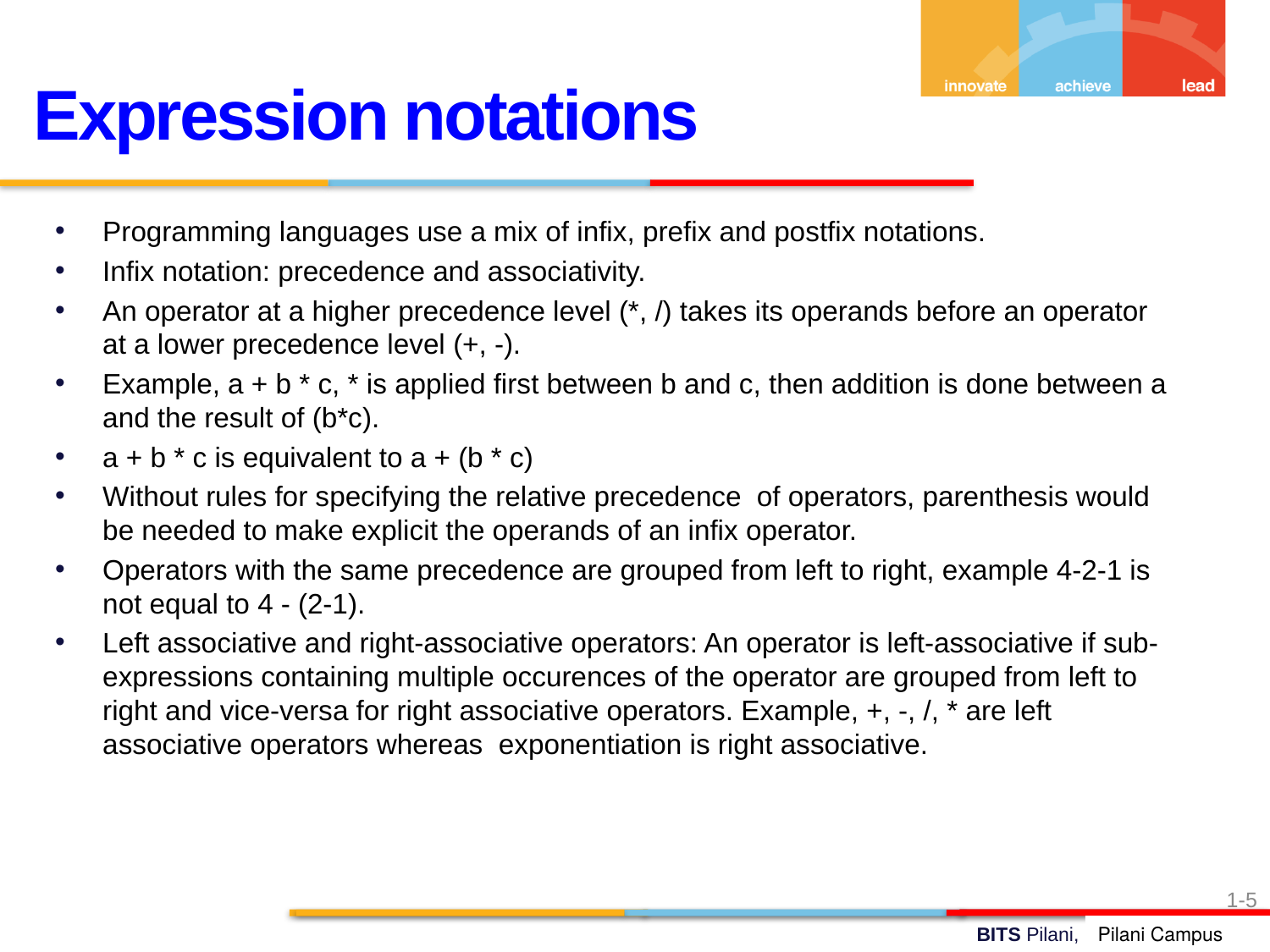

Expression notations
Programming languages use a mix of infix, prefix and postfix notations.
Infix notation: precedence and associativity.
An operator at a higher precedence level (*, /) takes its operands before an operator at a lower precedence level (+, -).
Example, a + b * c, * is applied first between b and c, then addition is done between a and the result of (b*c).
a + b * c is equivalent to a + (b * c)
Without rules for specifying the relative precedence  of operators, parenthesis would be needed to make explicit the operands of an infix operator.
Operators with the same precedence are grouped from left to right, example 4-2-1 is not equal to 4 - (2-1).
Left associative and right-associative operators: An operator is left-associative if sub-expressions containing multiple occurences of the operator are grouped from left to right and vice-versa for right associative operators. Example, +, -, /, * are left associative operators whereas  exponentiation is right associative.

1-5
Pilani Campus